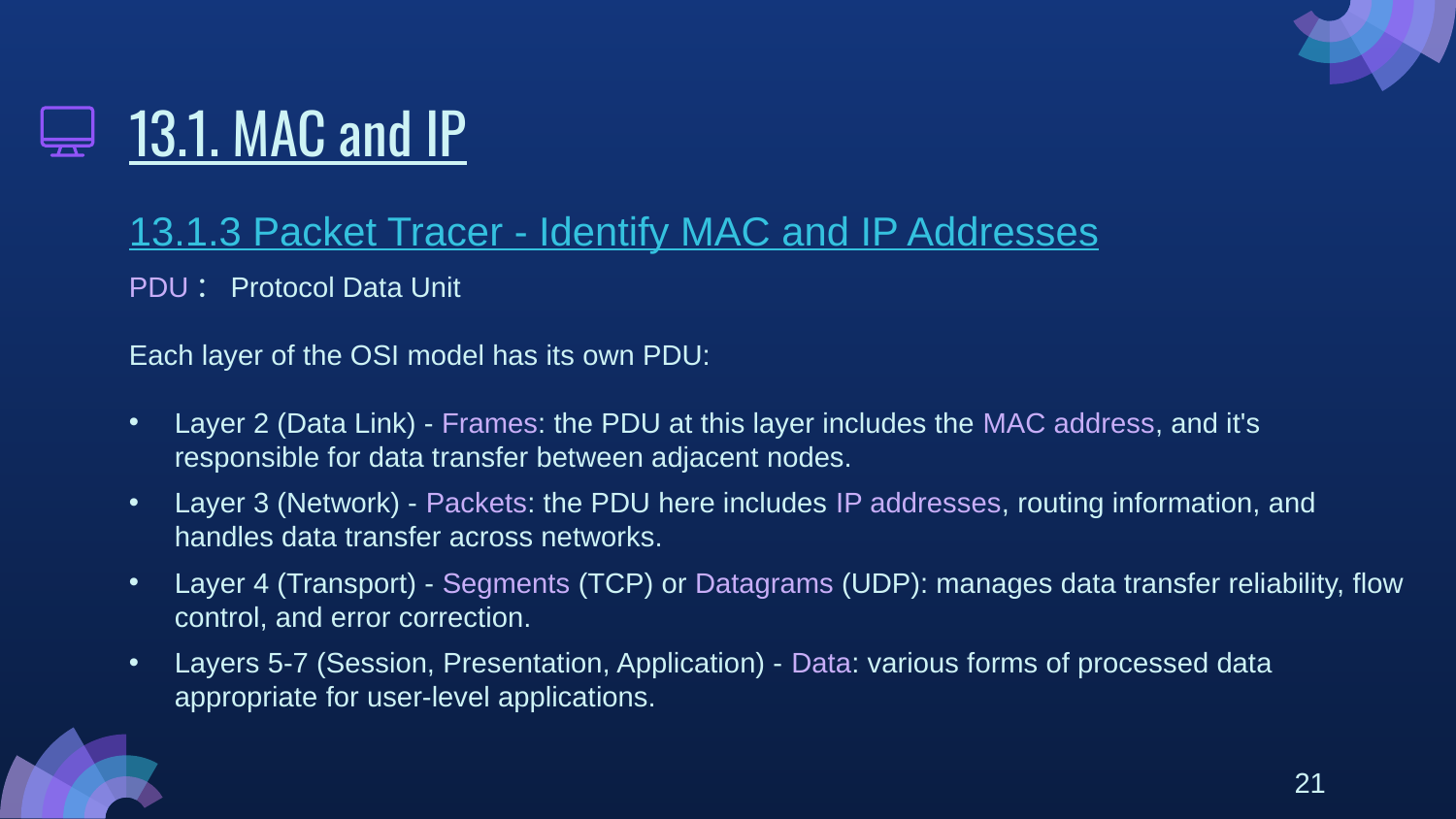

# 13.1. MAC and IP

13.1.3 Packet Tracer - Identify MAC and IP Addresses
PDU：Protocol Data Unit
Each layer of the OSI model has its own PDU:

Layer 2 (Data Link) - Frames: the PDU at this layer includes the MAC address, and it's responsible for data transfer between adjacent nodes.
Layer 3 (Network) - Packets: the PDU here includes IP addresses, routing information, and handles data transfer across networks.
Layer 4 (Transport) - Segments (TCP) or Datagrams (UDP): manages data transfer reliability, flow control, and error correction.
Layers 5-7 (Session, Presentation, Application) - Data: various forms of processed data appropriate for user-level applications.
21